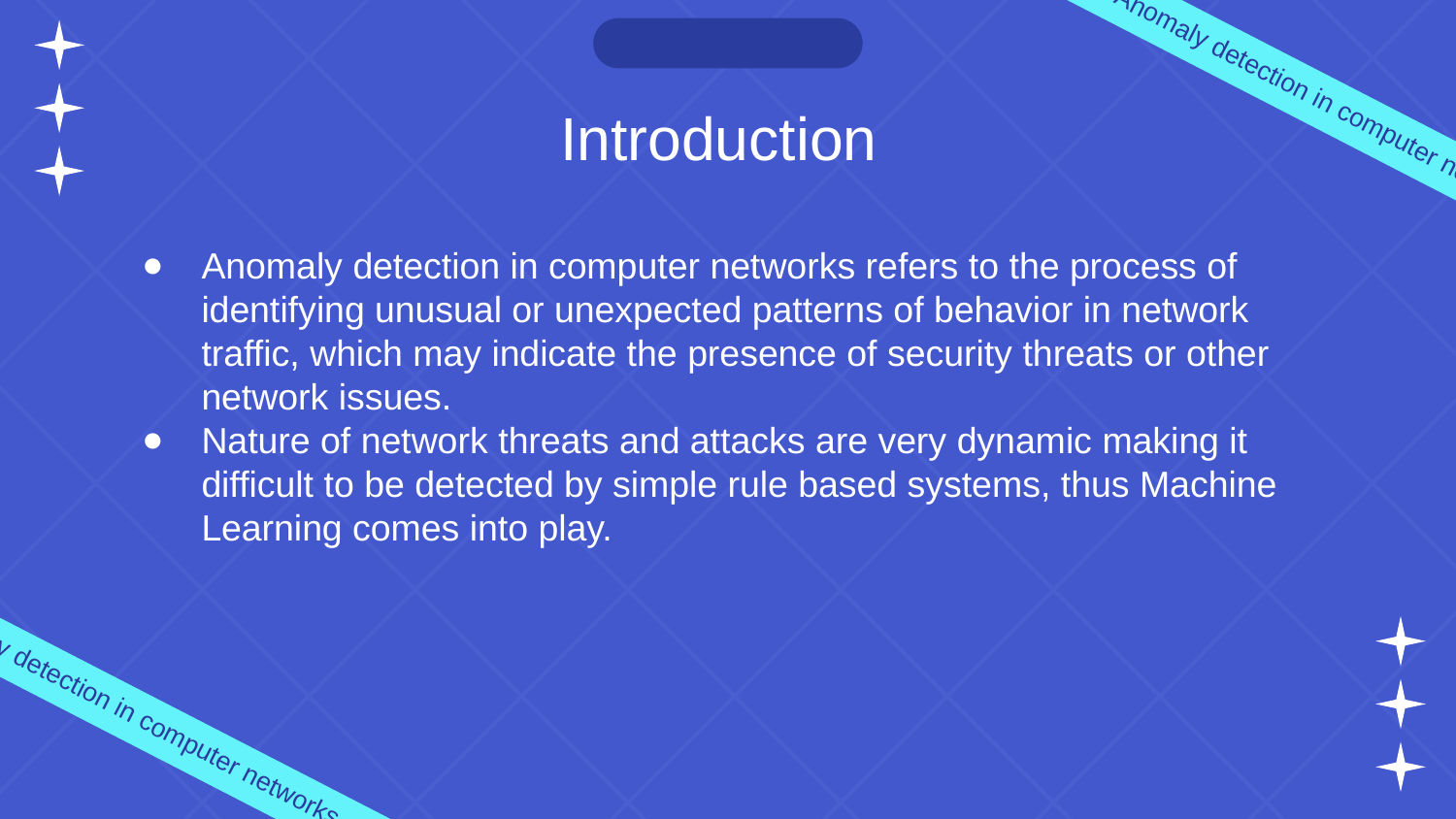

Anomaly detection in computer networks

# Introduction
Anomaly detection in computer networks refers to the process of identifying unusual or unexpected patterns of behavior in network traffic, which may indicate the presence of security threats or other network issues.
Nature of network threats and attacks are very dynamic making it difficult to be detected by simple rule based systems, thus Machine Learning comes into play.

Anomaly detection in computer networks